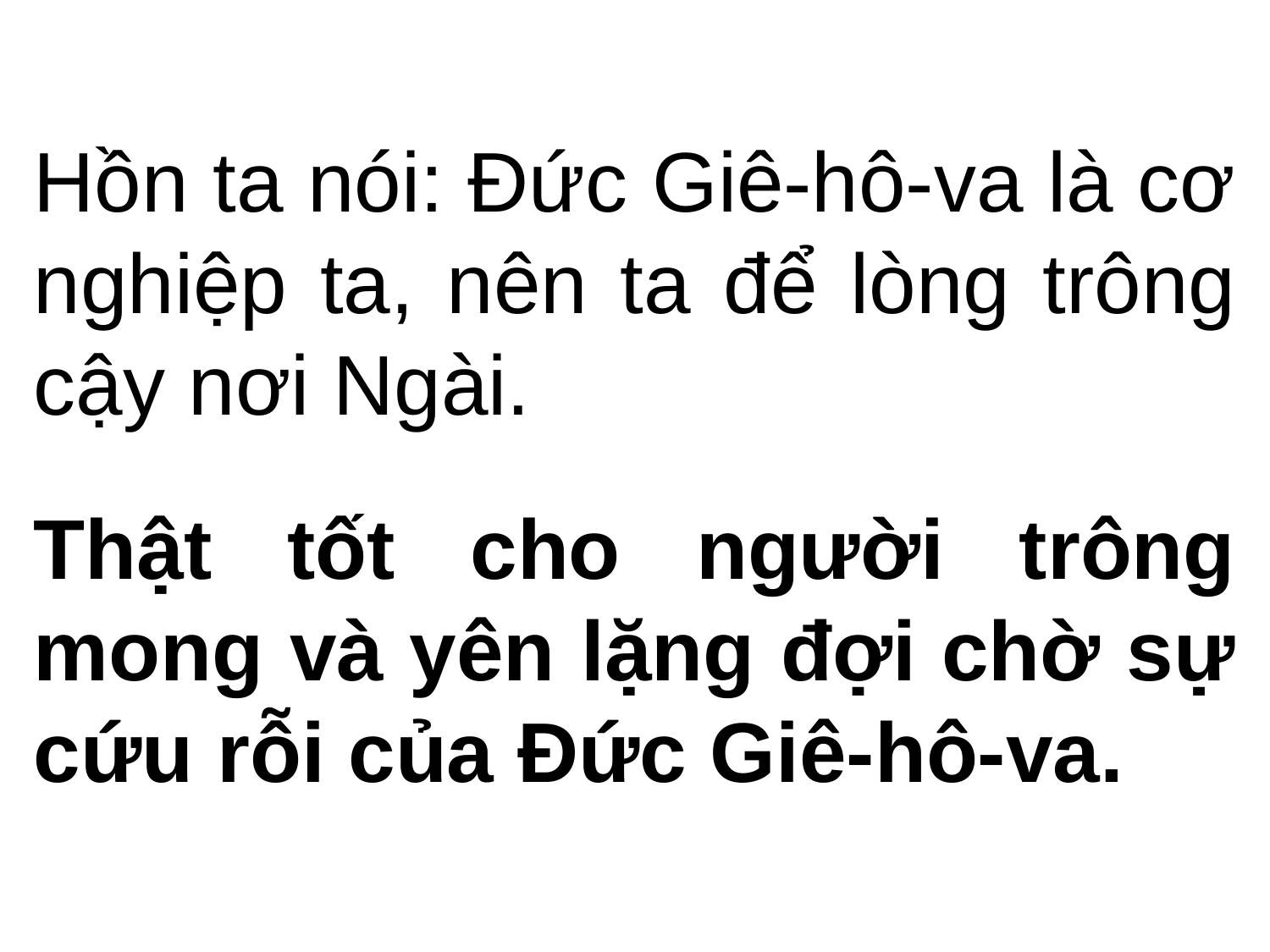

Hồn ta nói: Đức Giê-hô-va là cơ nghiệp ta, nên ta để lòng trông cậy nơi Ngài.

Thật tốt cho người trông mong và yên lặng đợi chờ sự cứu rỗi của Đức Giê-hô-va.